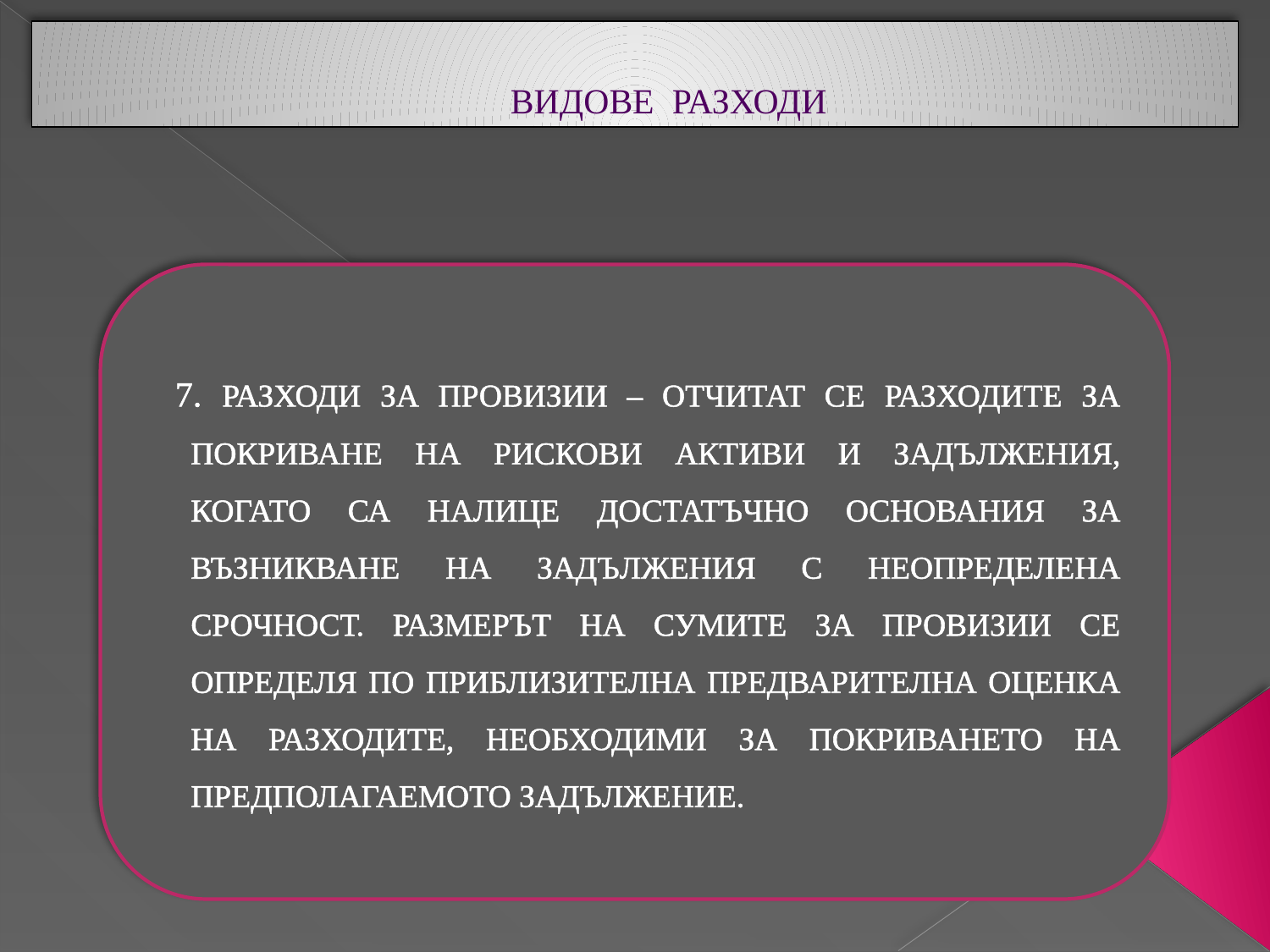

# ВИДОВЕ  РАЗХОДИ
7. Разходи за провизии – отчитат се разходите за покриване на рискови активи и задължения, когато са налице достатъчно основания за възникване на задължения с неопределена срочност. Размерът на сумите за провизии се определя по приблизителна предварителна оценка на разходите, необходими за покриването на предполагаемото задължение.